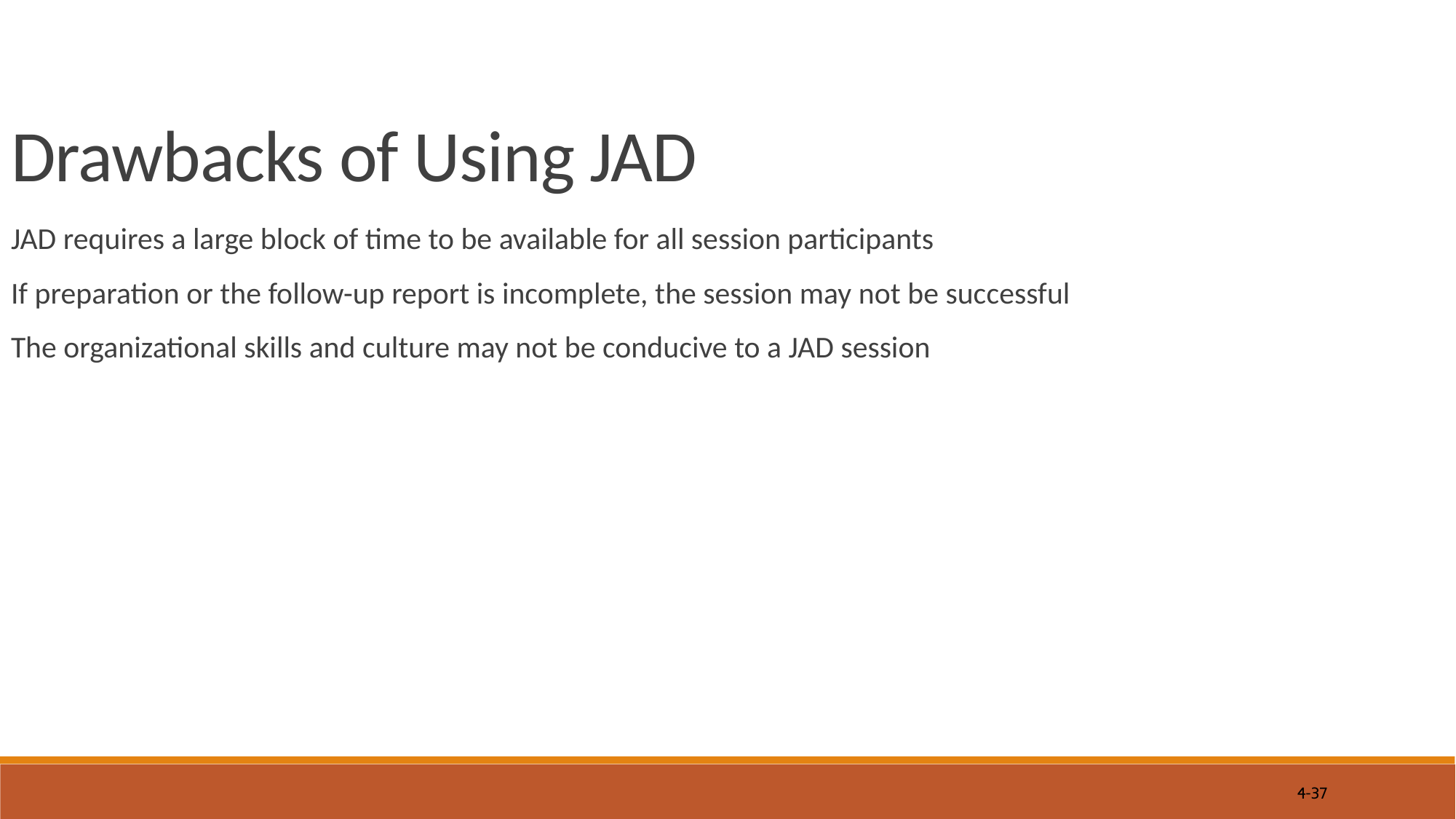

Drawbacks of Using JAD
JAD requires a large block of time to be available for all session participants
If preparation or the follow-up report is incomplete, the session may not be successful
The organizational skills and culture may not be conducive to a JAD session
4-37